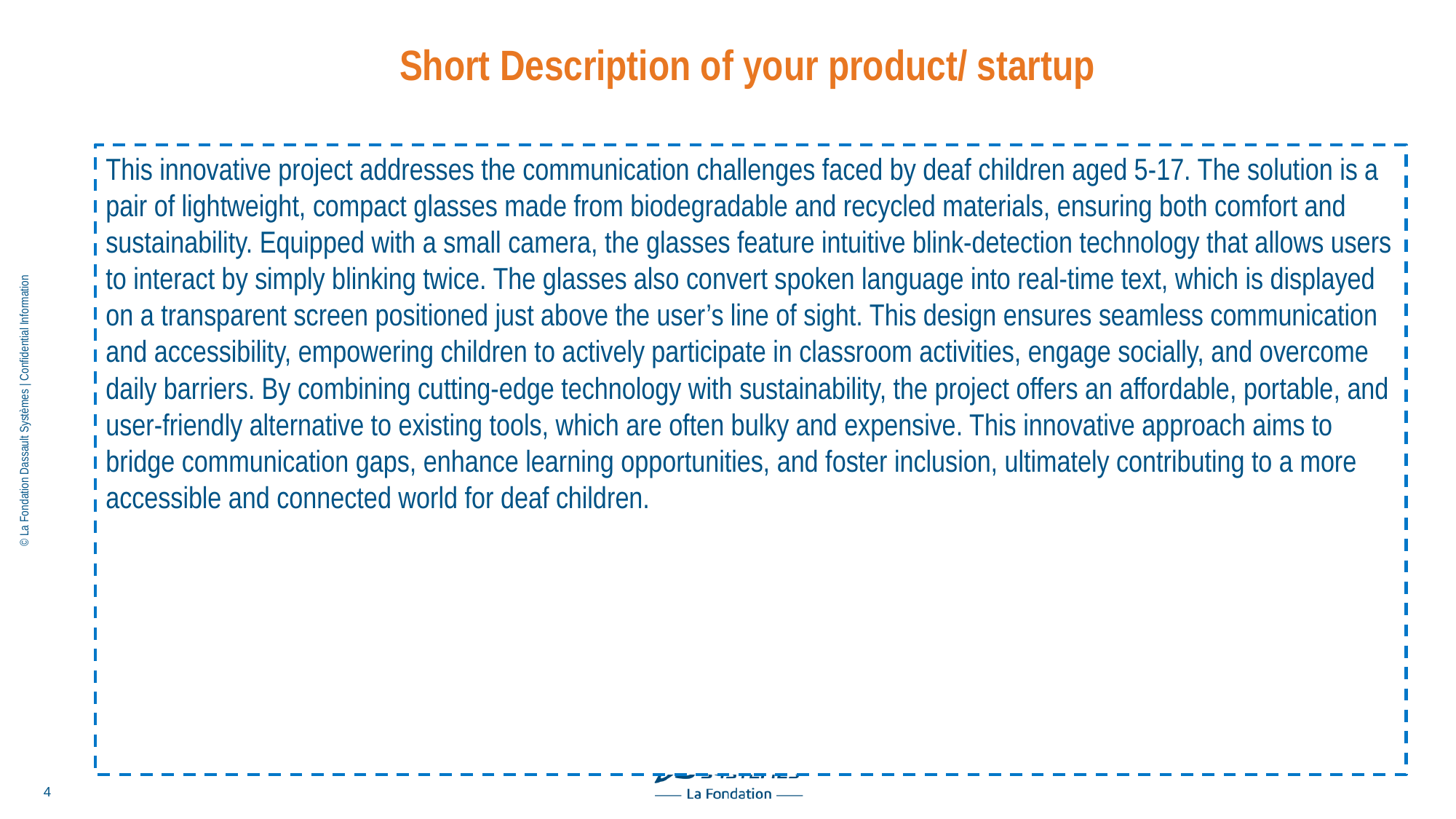

# Short Description of your product/ startup
This innovative project addresses the communication challenges faced by deaf children aged 5-17. The solution is a pair of lightweight, compact glasses made from biodegradable and recycled materials, ensuring both comfort and sustainability. Equipped with a small camera, the glasses feature intuitive blink-detection technology that allows users to interact by simply blinking twice. The glasses also convert spoken language into real-time text, which is displayed on a transparent screen positioned just above the user’s line of sight. This design ensures seamless communication and accessibility, empowering children to actively participate in classroom activities, engage socially, and overcome daily barriers. By combining cutting-edge technology with sustainability, the project offers an affordable, portable, and user-friendly alternative to existing tools, which are often bulky and expensive. This innovative approach aims to bridge communication gaps, enhance learning opportunities, and foster inclusion, ultimately contributing to a more accessible and connected world for deaf children.